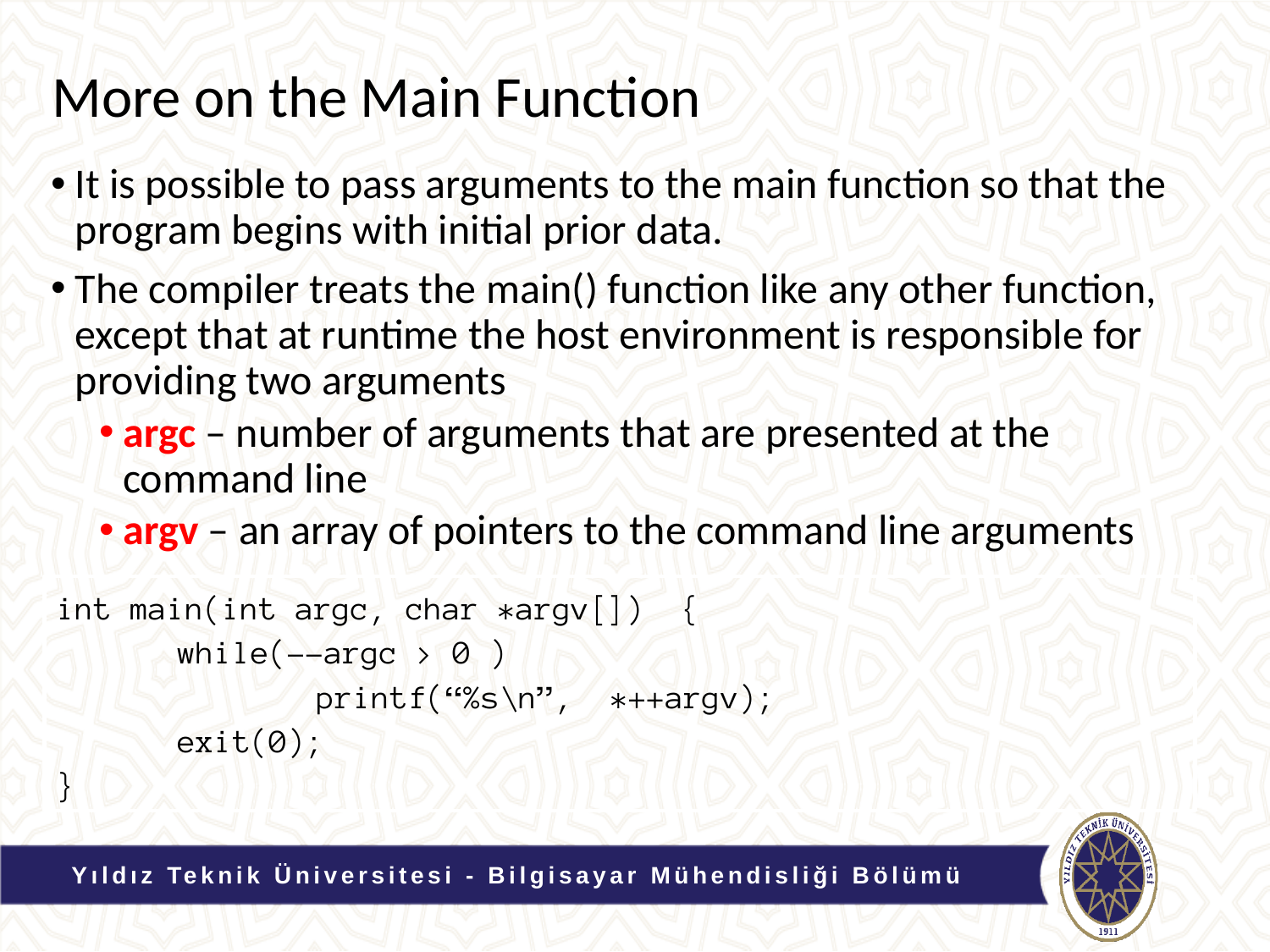

# More on the Main Function
It is possible to pass arguments to the main function so that the program begins with initial prior data.
The compiler treats the main() function like any other function, except that at runtime the host environment is responsible for providing two arguments
argc – number of arguments that are presented at the command line
argv – an array of pointers to the command line arguments

int main(int argc, char *argv[])  {
	while(--argc > 0 )
		 printf(“%s\n”,  *++argv);
	exit(0);
}

Yıldız Teknik Üniversitesi - Bilgisayar Mühendisliği Bölümü